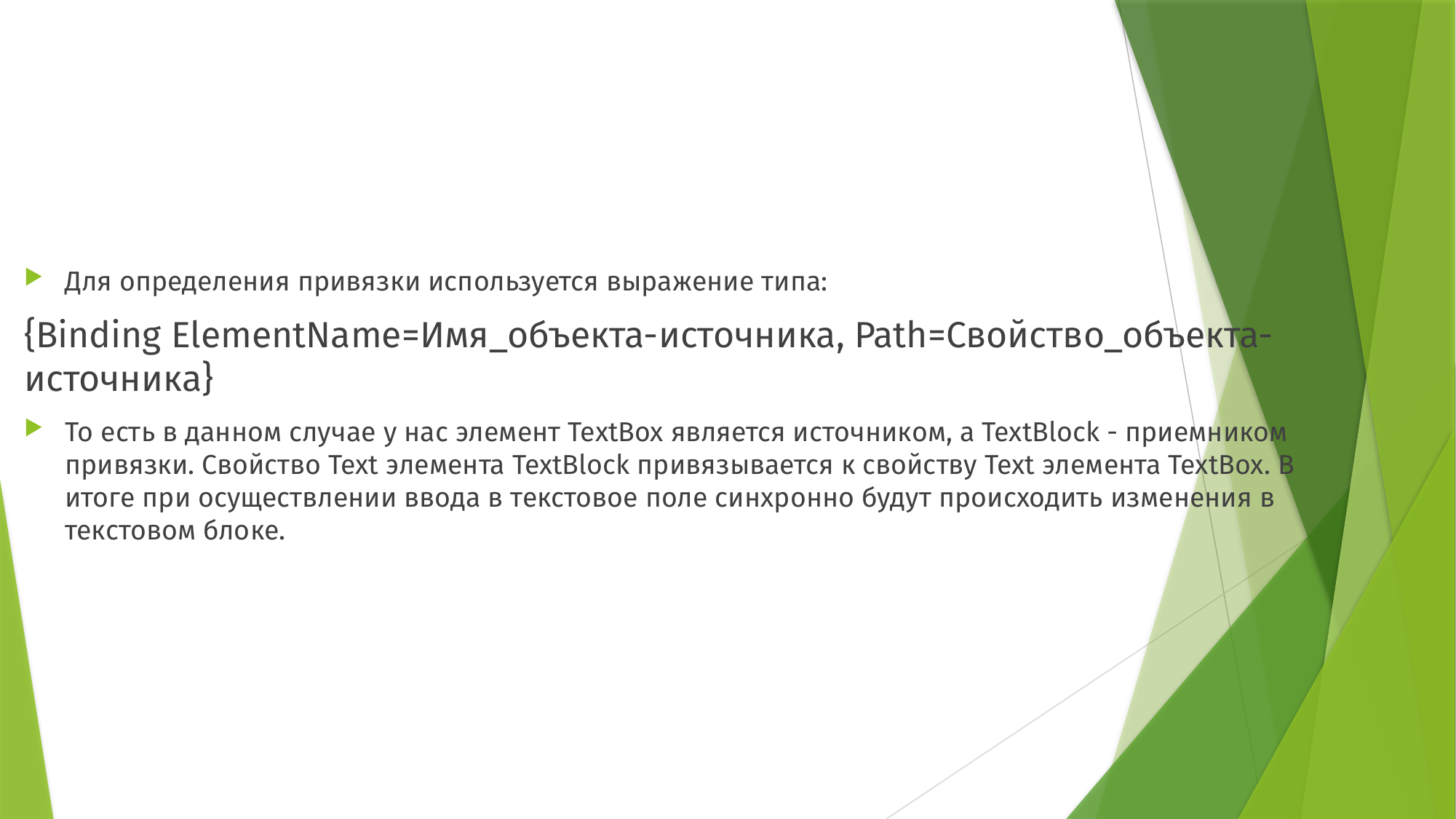

#
Для определения привязки используется выражение типа:
{Binding ElementName=Имя_объекта-источника, Path=Свойство_объекта-источника}
То есть в данном случае у нас элемент TextBox является источником, а TextBlock - приемником привязки. Свойство Text элемента TextBlock привязывается к свойству Text элемента TextBox. В итоге при осуществлении ввода в текстовое поле синхронно будут происходить изменения в текстовом блоке.